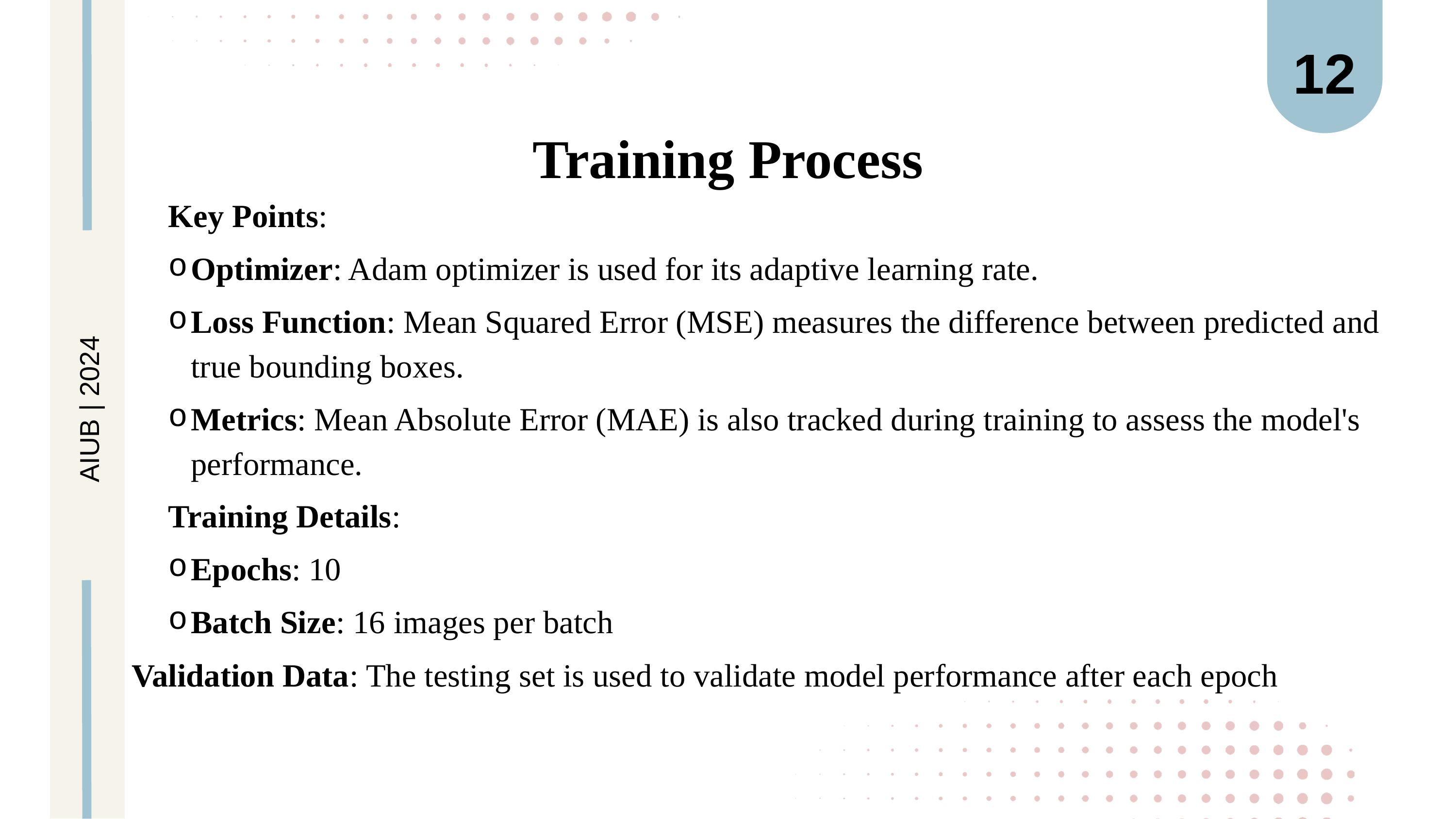

12

Training Process
Key Points:
Optimizer: Adam optimizer is used for its adaptive learning rate.
Loss Function: Mean Squared Error (MSE) measures the difference between predicted and true bounding boxes.
Metrics: Mean Absolute Error (MAE) is also tracked during training to assess the model's performance.
Training Details:
Epochs: 10
Batch Size: 16 images per batch
Validation Data: The testing set is used to validate model performance after each epoch
AIUB | 2024